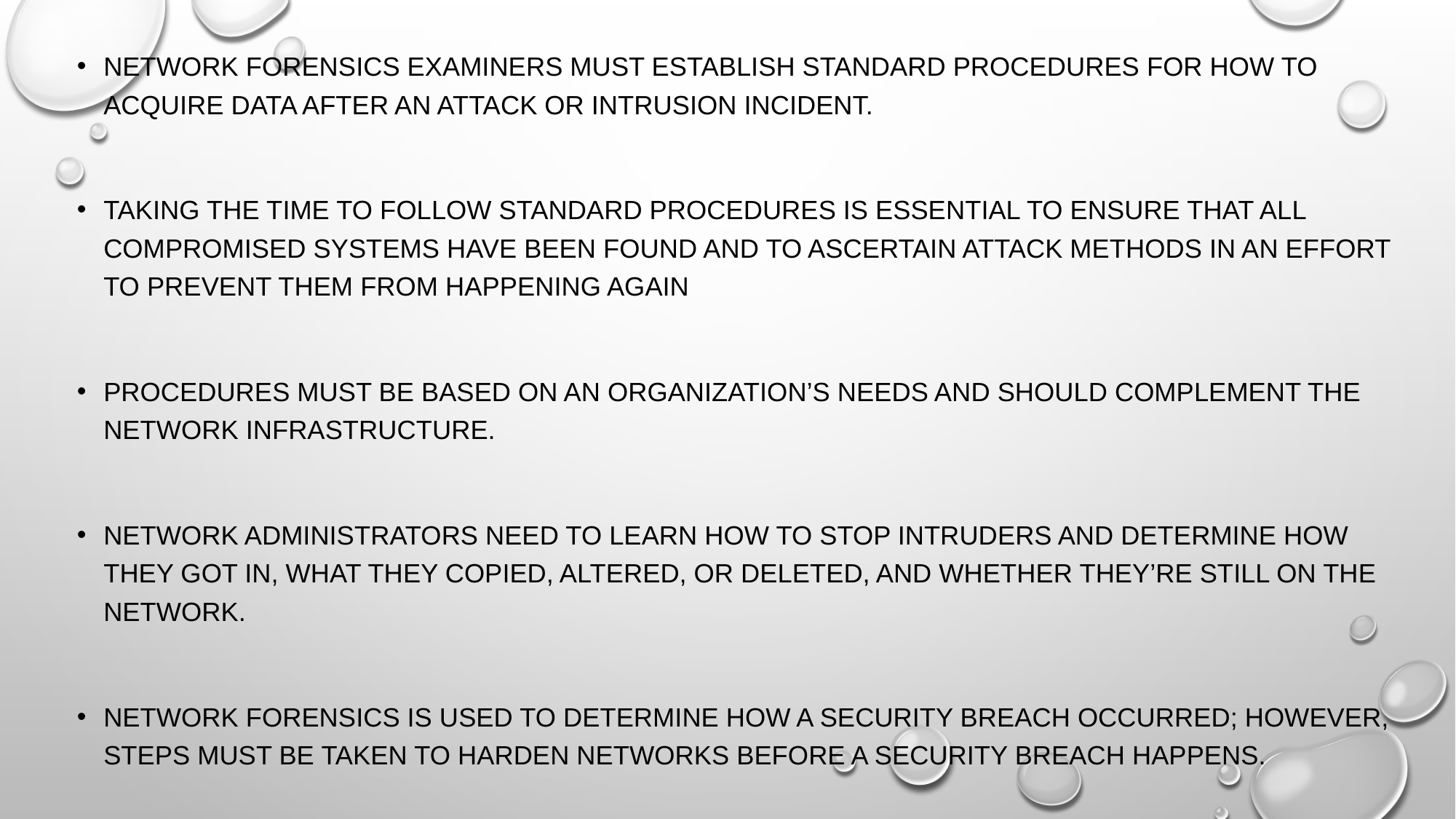

Network forensics examiners must establish standard procedures for how to acquire data after an attack or intrusion incident.

taking the time to follow standard procedures is essential to ensure that all compromised systems have been found and to ascertain attack methods in an effort to prevent them from happening again

Procedures must be based on an organization’s needs and should complement the network infrastructure.

Network administrators need to learn how to stop intruders and determine how they got in, what they copied, altered, or deleted, and whether they’re still on the network.

Network forensics is used to determine how a security breach occurred; however, steps must be taken to harden networks before a security breach happens.